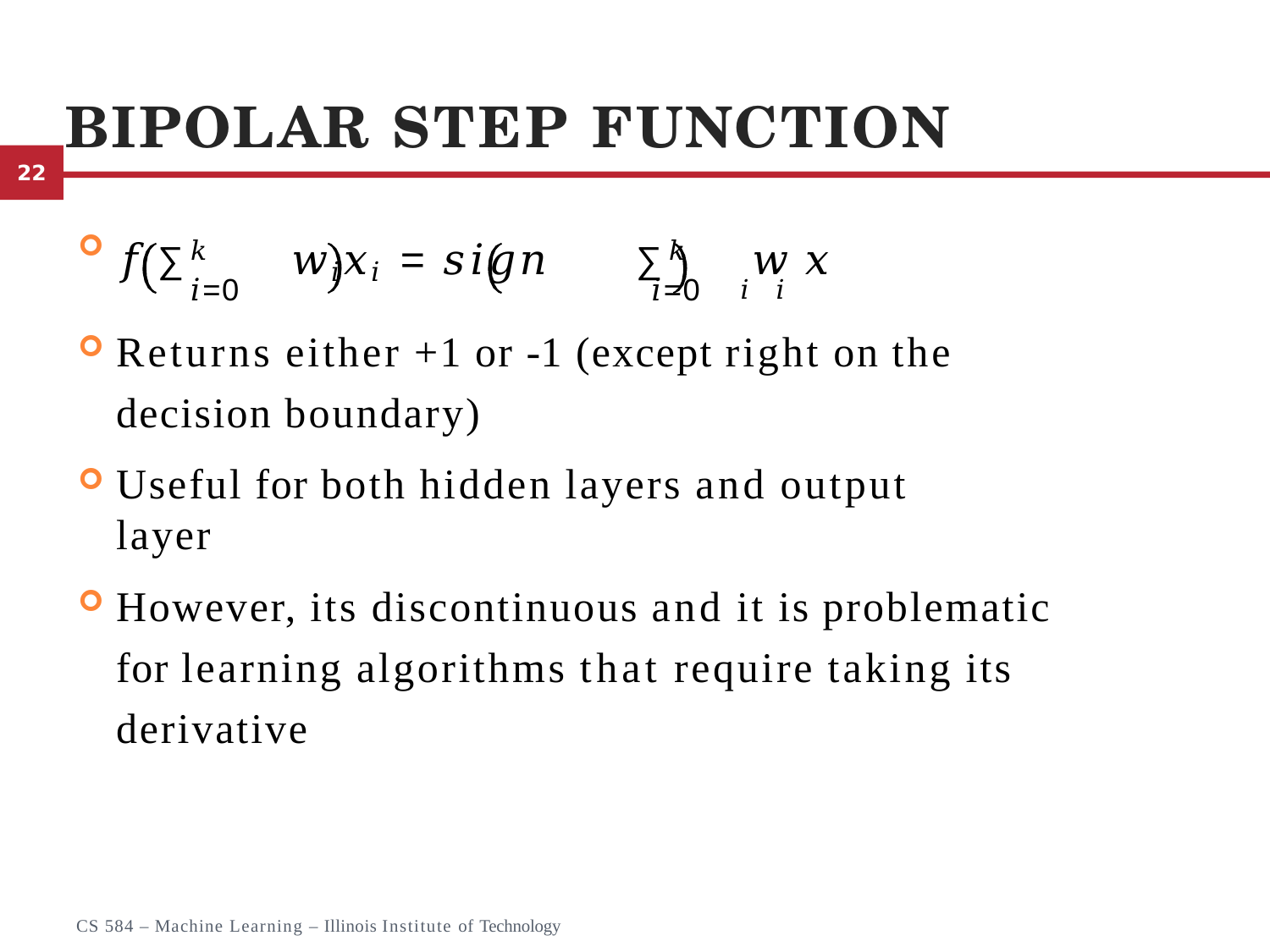

# Bipolar Step Function

𝑓	∑𝑘	𝑤𝑖𝑥𝑖	= 𝑠𝑖𝑔𝑛	∑𝑘	𝑤 𝑥
𝑖=0	𝑖=0	𝑖	𝑖
Returns either +1 or -1 (except right on the decision boundary)
Useful for both hidden layers and output layer
However, its discontinuous and it is problematic for learning algorithms that require taking its derivative
10
CS 584 – Machine Learning – Illinois Institute of Technology